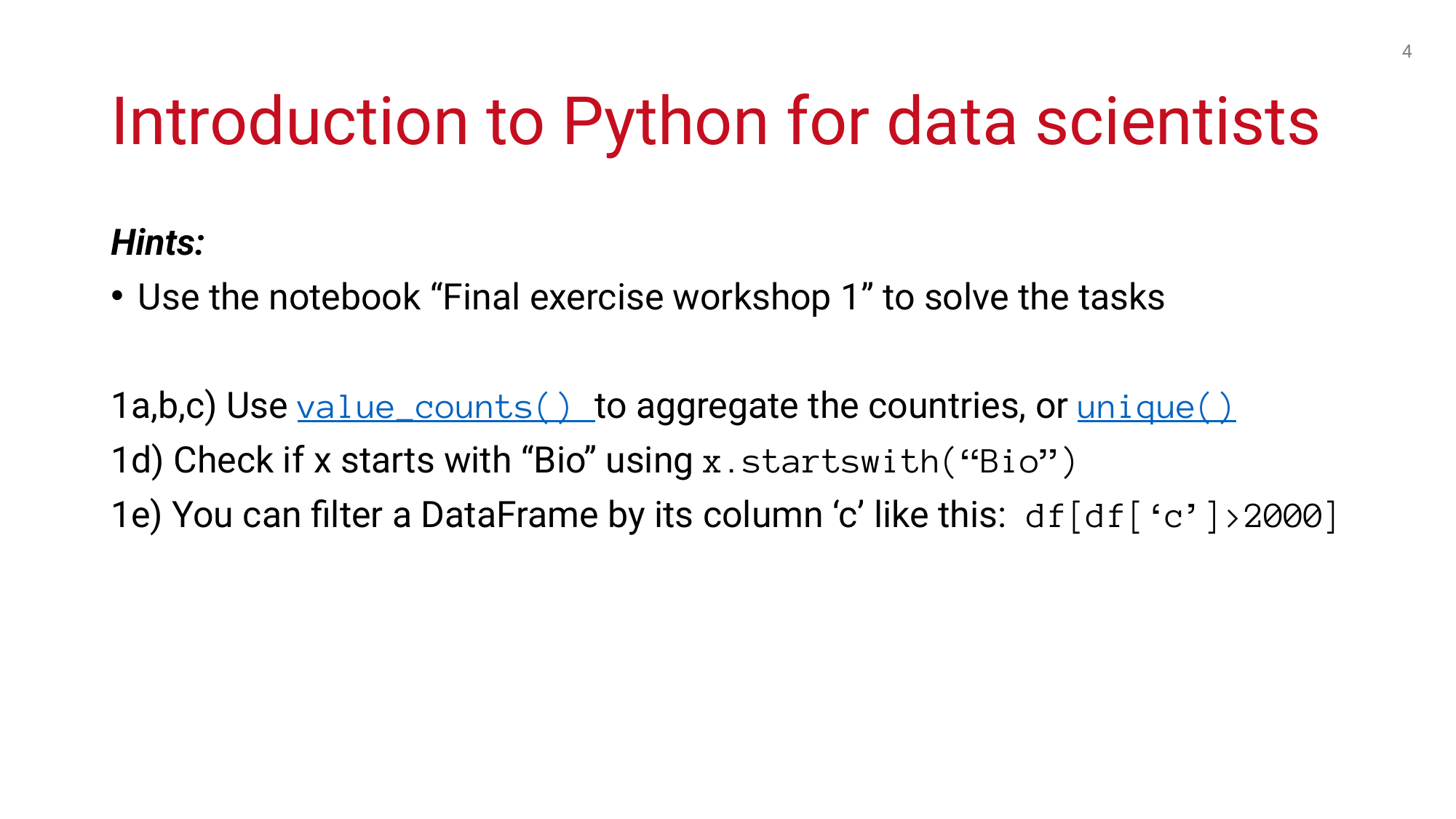

4
# Introduction to Python for data scientists
Hints:
Use the notebook “Final exercise workshop 1” to solve the tasks

1a,b,c) Use value_counts() to aggregate the countries, or unique()
1d) Check if x starts with “Bio” using x.startswith(“Bio”)
1e) You can filter a DataFrame by its column ‘c’ like this: df[df[‘c’]>2000]